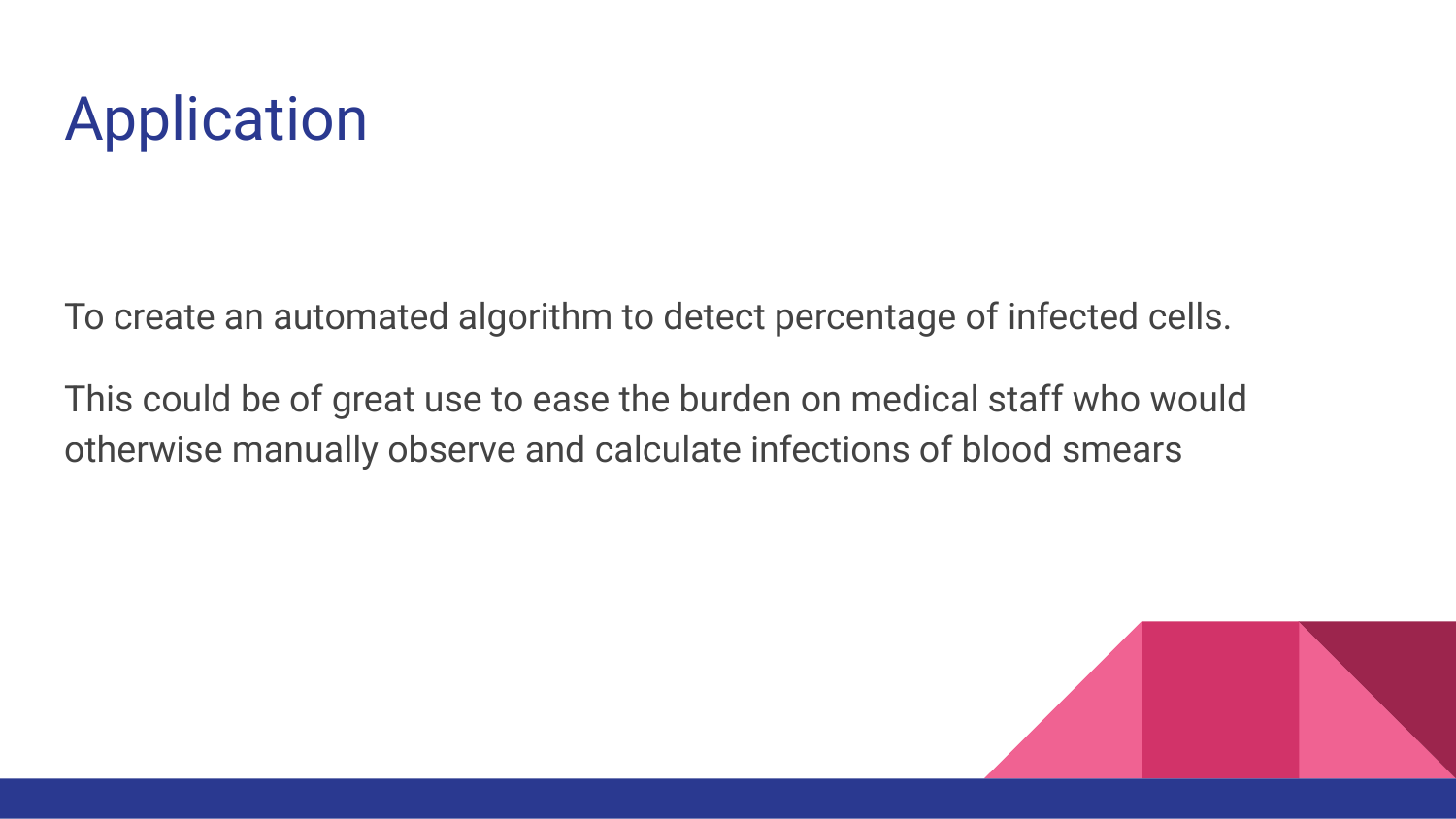

# Application

To create an automated algorithm to detect percentage of infected cells.
This could be of great use to ease the burden on medical staff who would otherwise manually observe and calculate infections of blood smears